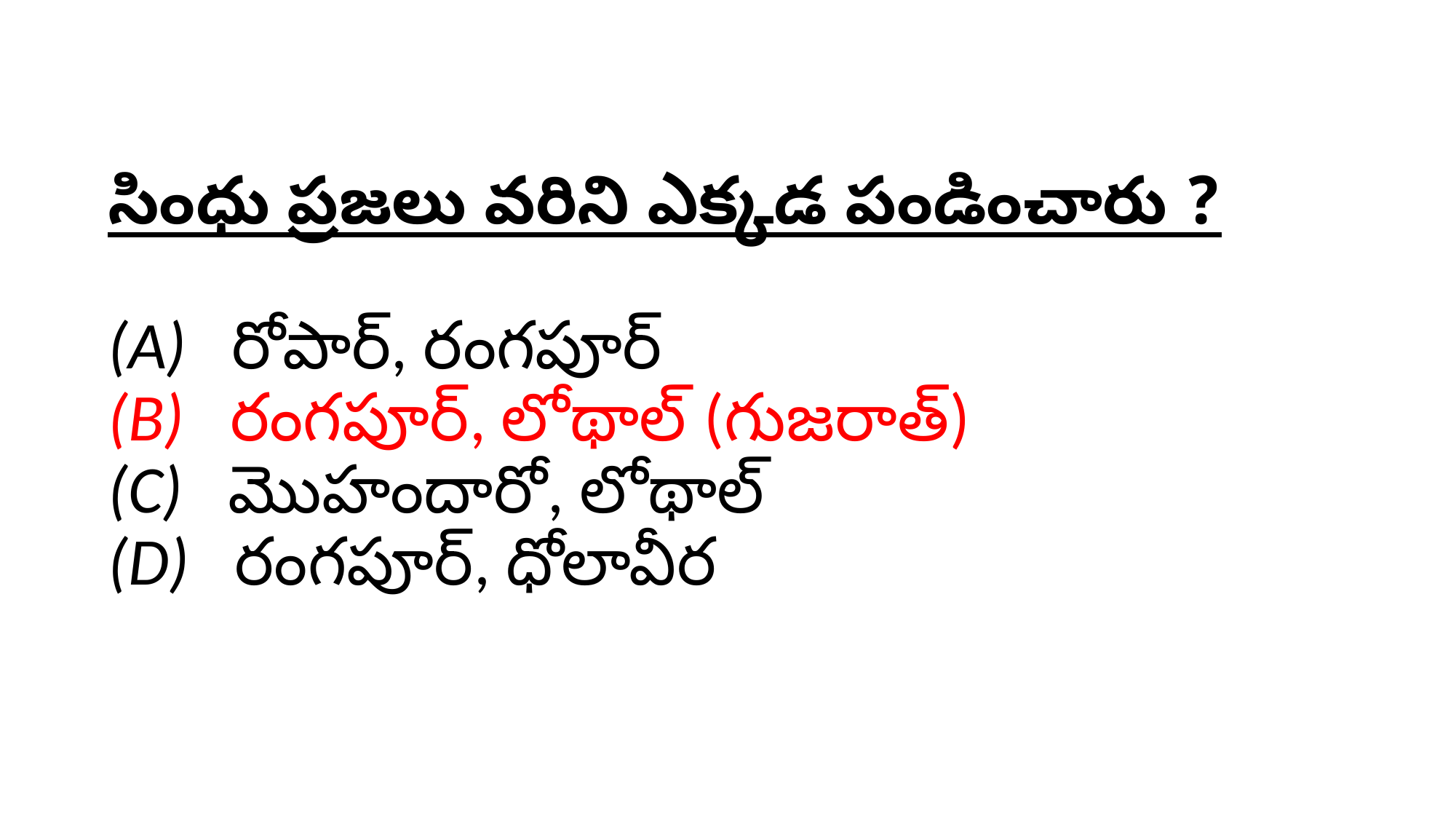

# సింధు ప్రజలు వరిని ఎక్కడ పండించారు ? (A)   రోపార్, రంగపూర్ (B)   రంగపూర్, లోథాల్ (గుజరాత్) (C)   మొహందారో, లోథాల్ (D)   రంగపూర్, ధోలావీర